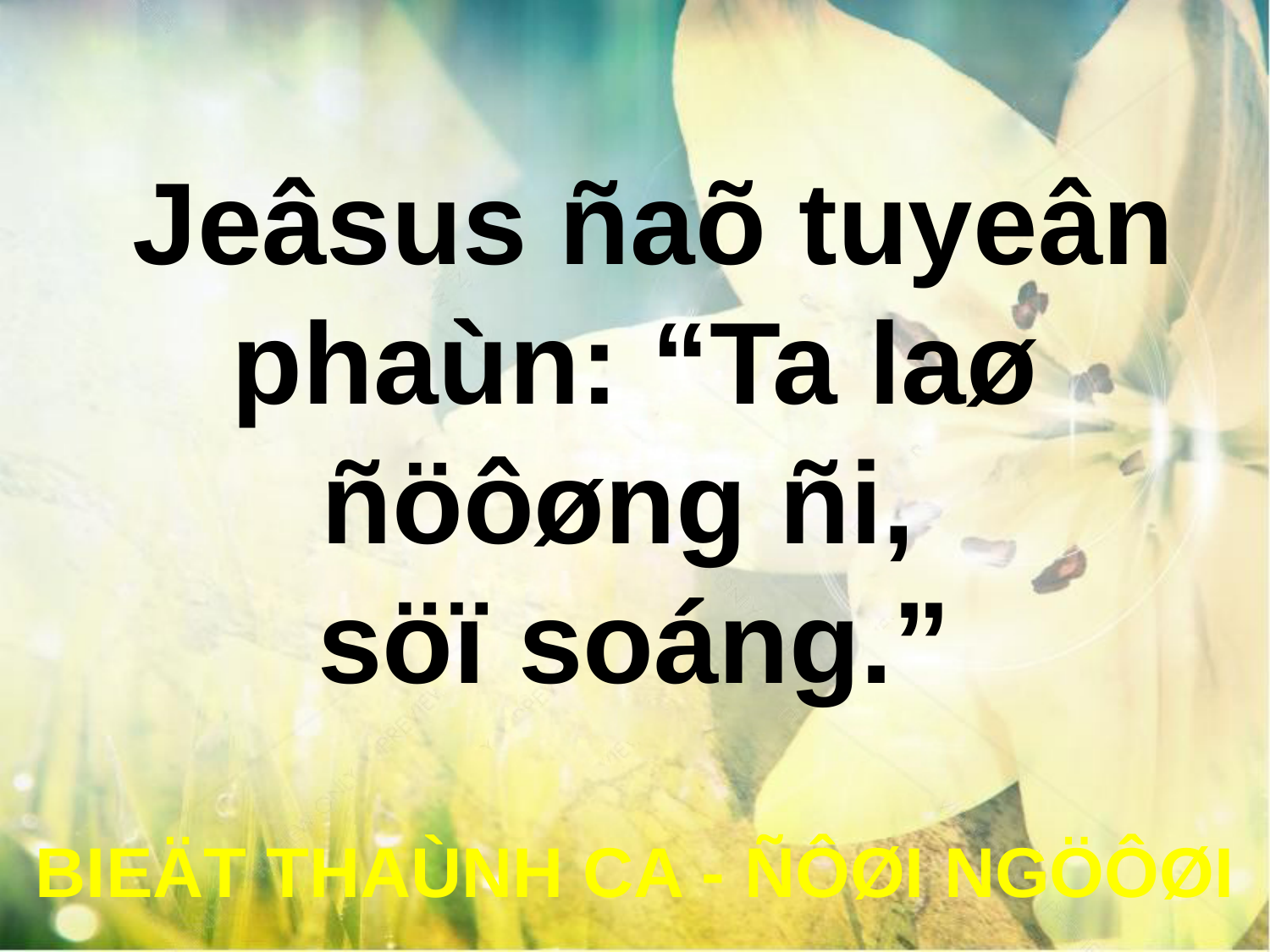

Jeâsus ñaõ tuyeân phaùn: “Ta laø ñöôøng ñi,
söï soáng.”
BIEÄT THAÙNH CA - ÑÔØI NGÖÔØI